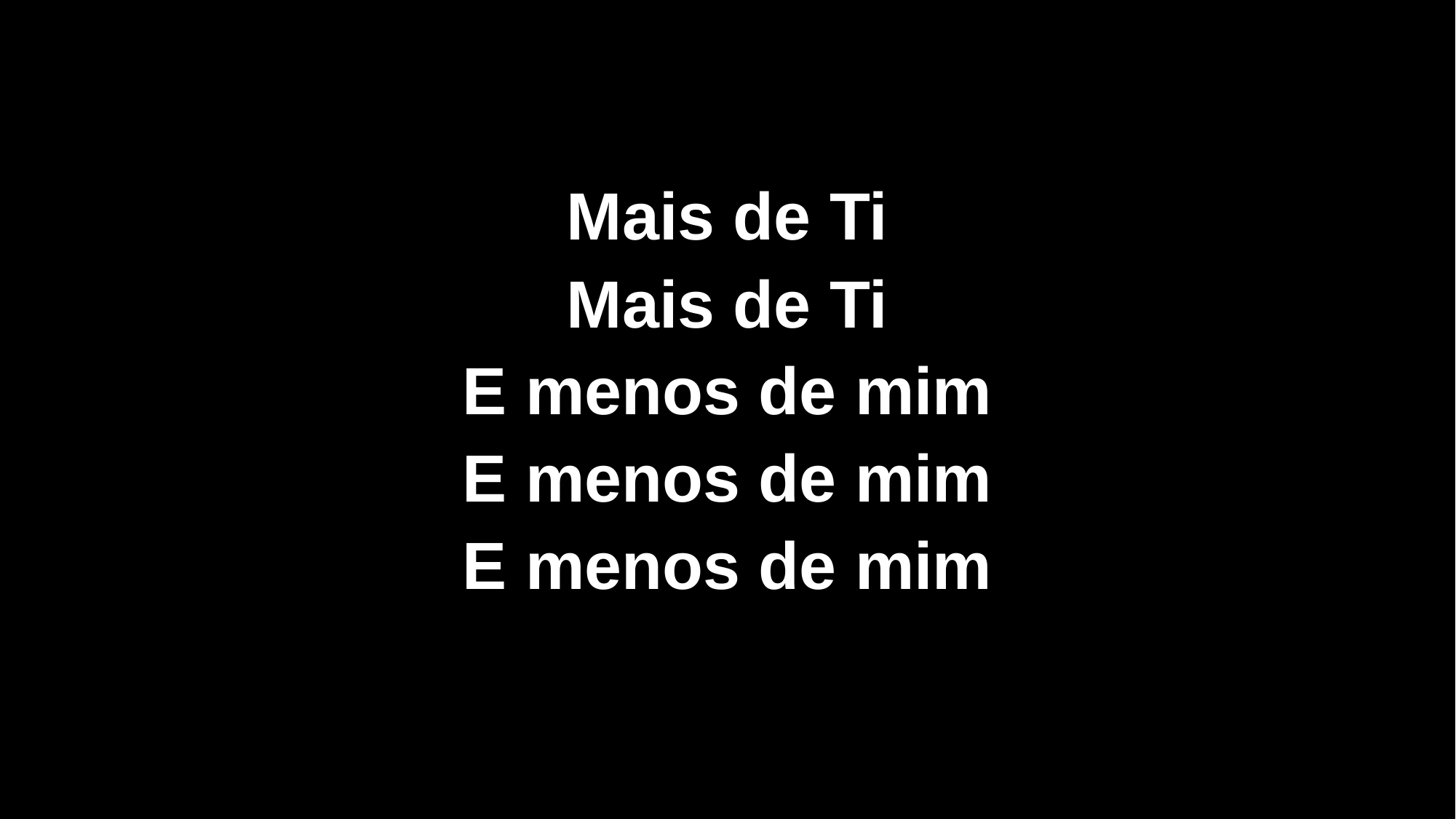

Mais de Ti
Mais de Ti
E menos de mim
E menos de mim
E menos de mim